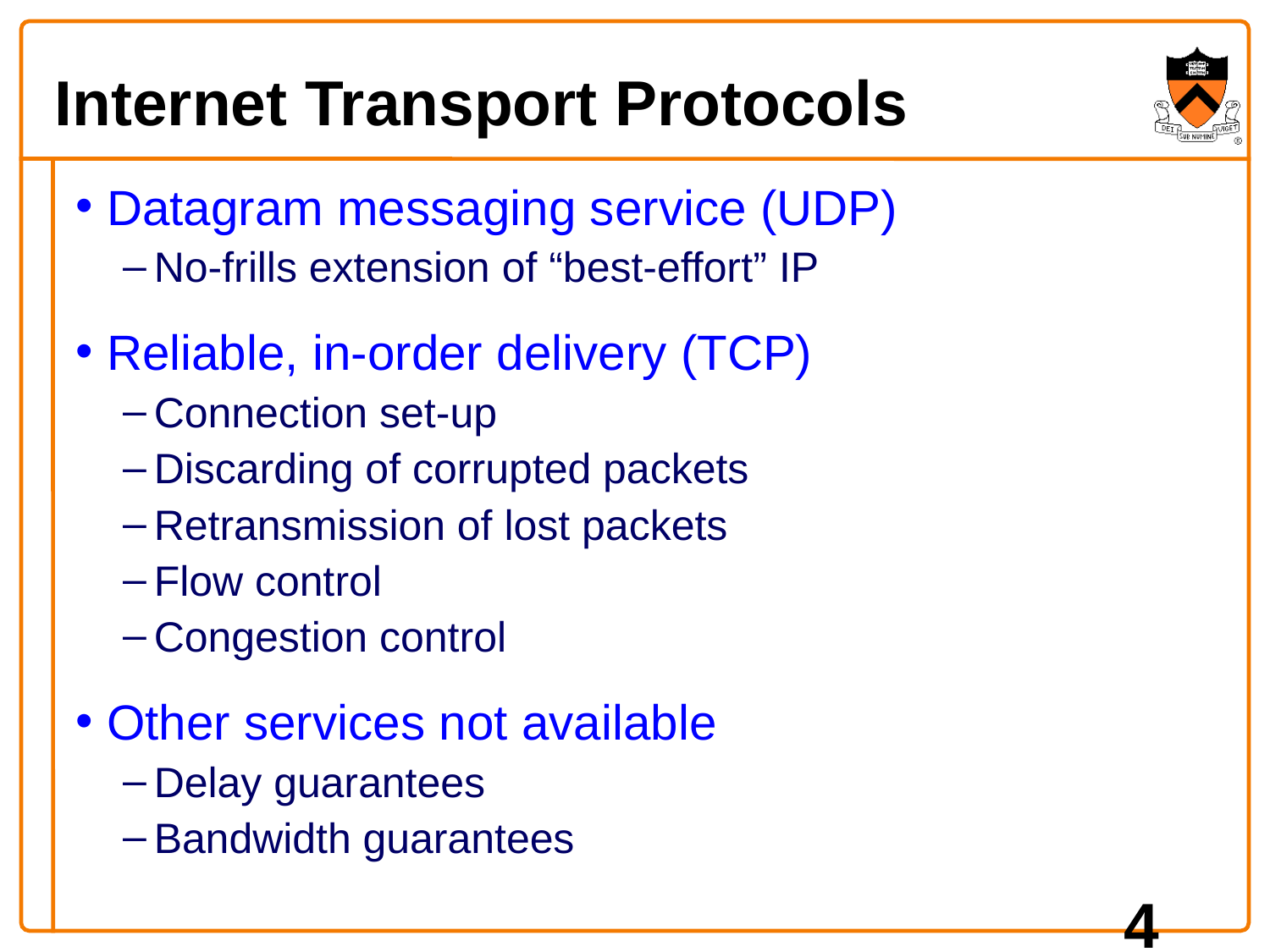

# Internet Transport Protocols
Datagram messaging service (UDP)
No-frills extension of “best-effort” IP
Reliable, in-order delivery (TCP)
Connection set-up
Discarding of corrupted packets
Retransmission of lost packets
Flow control
Congestion control
Other services not available
Delay guarantees
Bandwidth guarantees
4